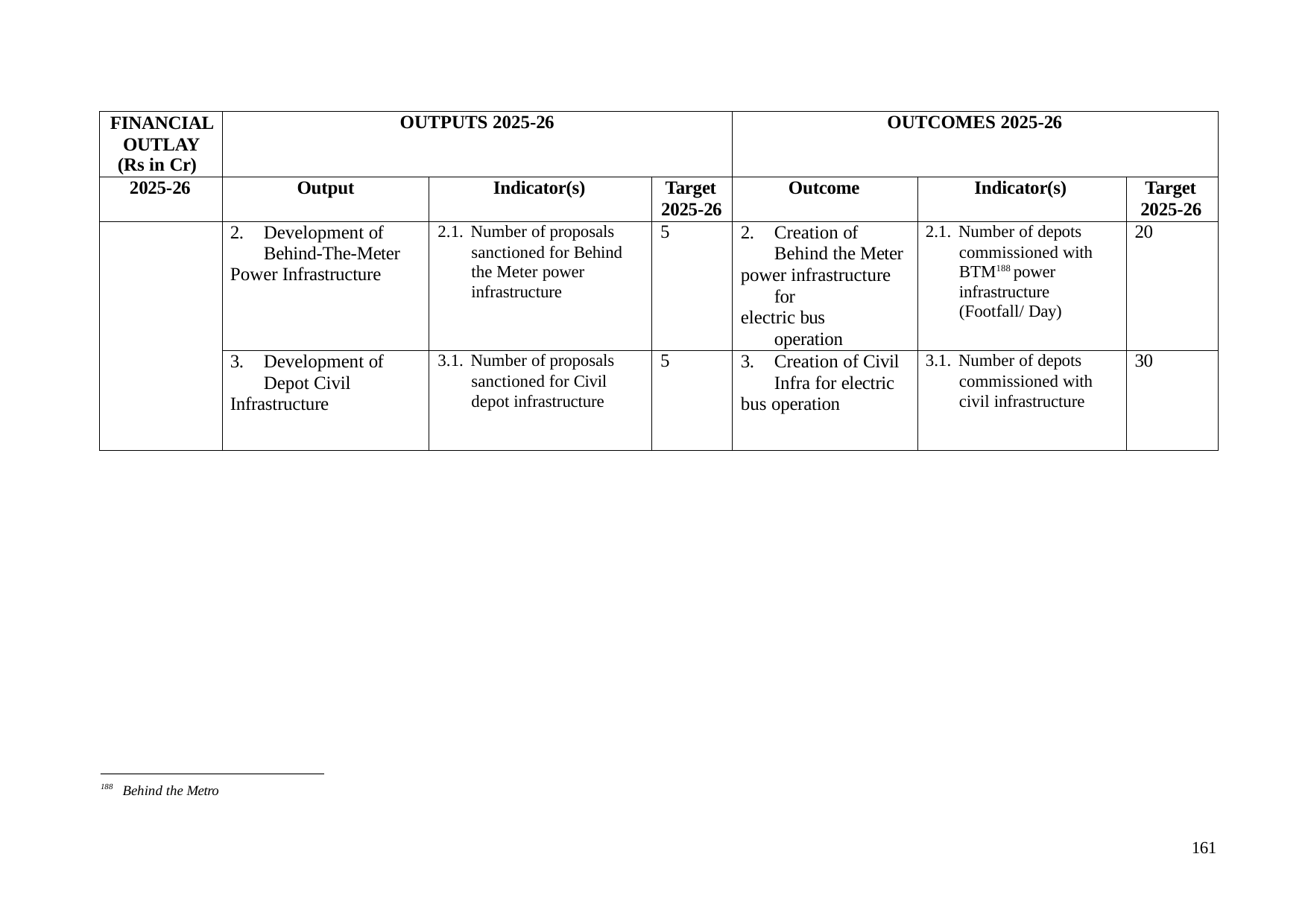

| FINANCIAL OUTLAY (Rs in Cr) | OUTPUTS 2025-26 |  |  | OUTCOMES 2025-26 |  |  |
| --- | --- | --- | --- | --- | --- | --- |
| 2025-26 | Output | Indicator(s) | Target 2025-26 | Outcome | Indicator(s) | Target 2025-26 |
|  | 2. Development of Behind-The-Meter Power Infrastructure | 2.1. Number of proposals sanctioned for Behind the Meter power infrastructure | 5 | 2. Creation of Behind the Meter power infrastructure for electric bus operation | 2.1. Number of depots commissioned with BTM188 power infrastructure (Footfall/ Day) | 20 |
|  | 3. Development of Depot Civil Infrastructure | 3.1. Number of proposals sanctioned for Civil depot infrastructure | 5 | 3. Creation of Civil Infra for electric bus operation | 3.1. Number of depots commissioned with civil infrastructure | 30 |

188 Behind the Metro
161